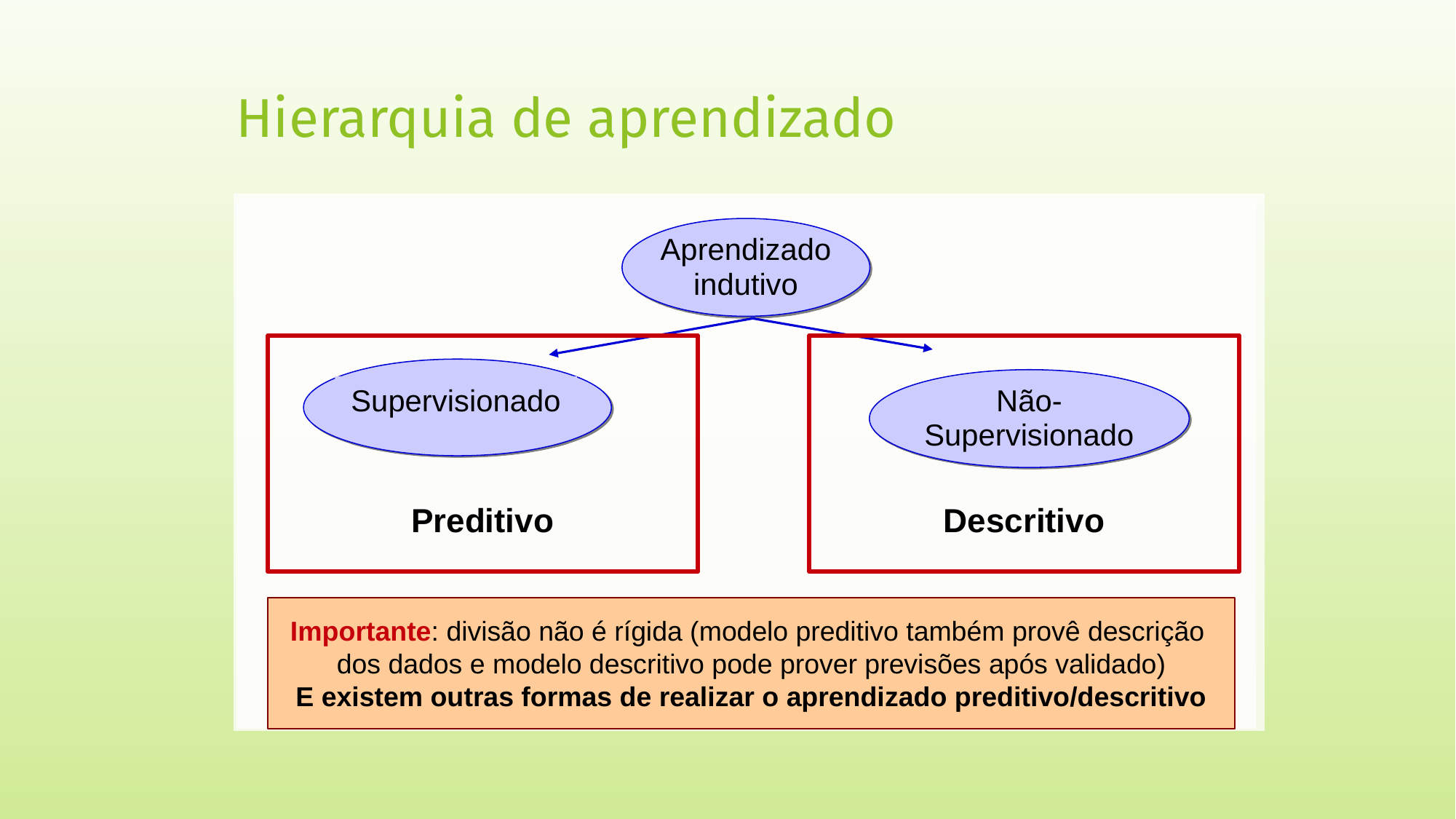

Hierarquia de aprendizado

Aprendizado indutivo

Preditivo

Descritivo

Não-Supervisionado

Supervisionado
Importante: divisão não é rígida (modelo preditivo também provê descrição
dos dados e modelo descritivo pode prover previsões após validado)‏
E existem outras formas de realizar o aprendizado preditivo/descritivo